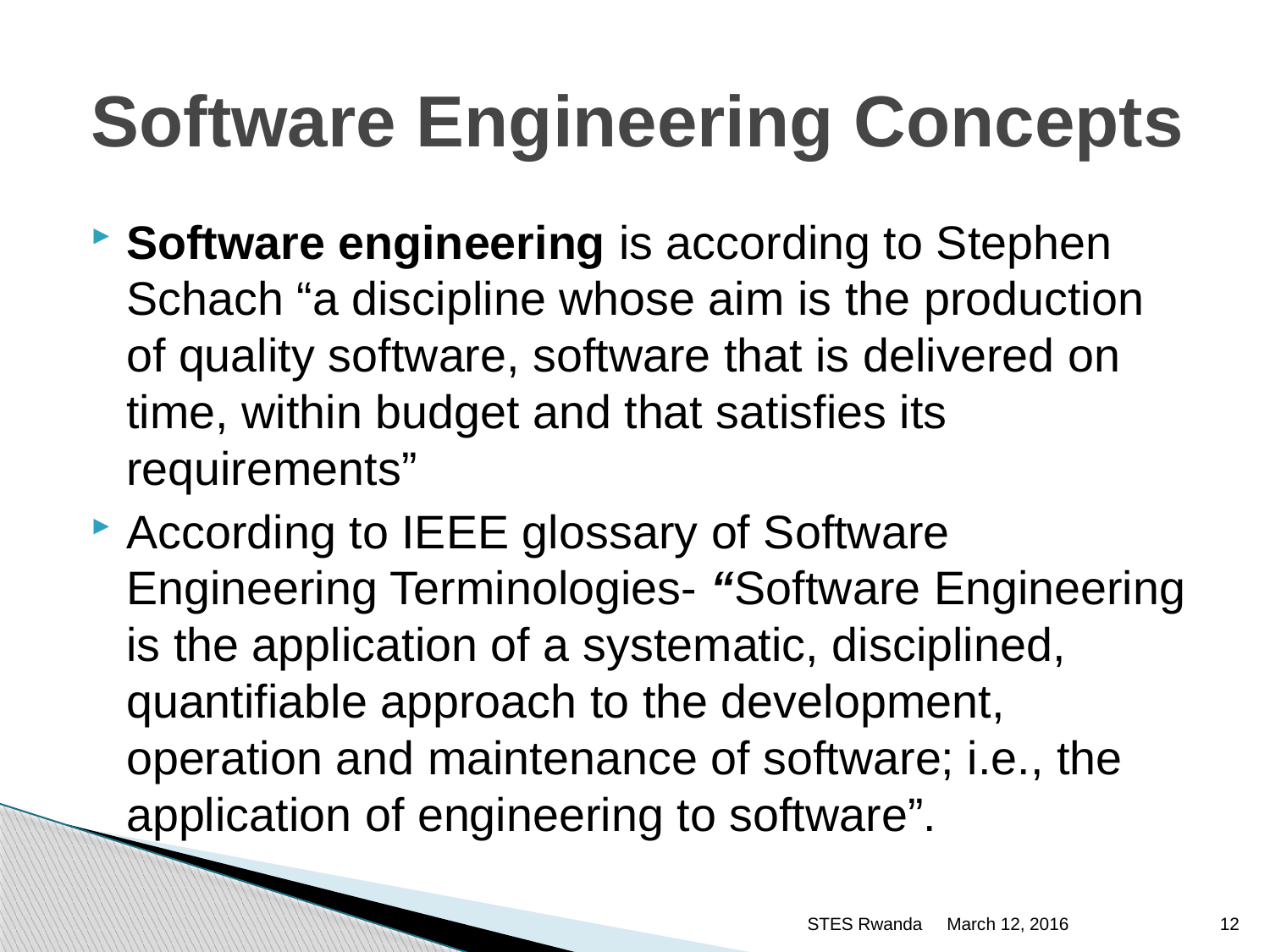

# Software Engineering Concepts
Software engineering is according to Stephen Schach “a discipline whose aim is the production of quality software, software that is delivered on time, within budget and that satisfies its requirements”
According to IEEE glossary of Software Engineering Terminologies- “Software Engineering is the application of a systematic, disciplined, quantifiable approach to the development, operation and maintenance of software; i.e., the application of engineering to software”.

STES Rwanda
March 12, 2016
12